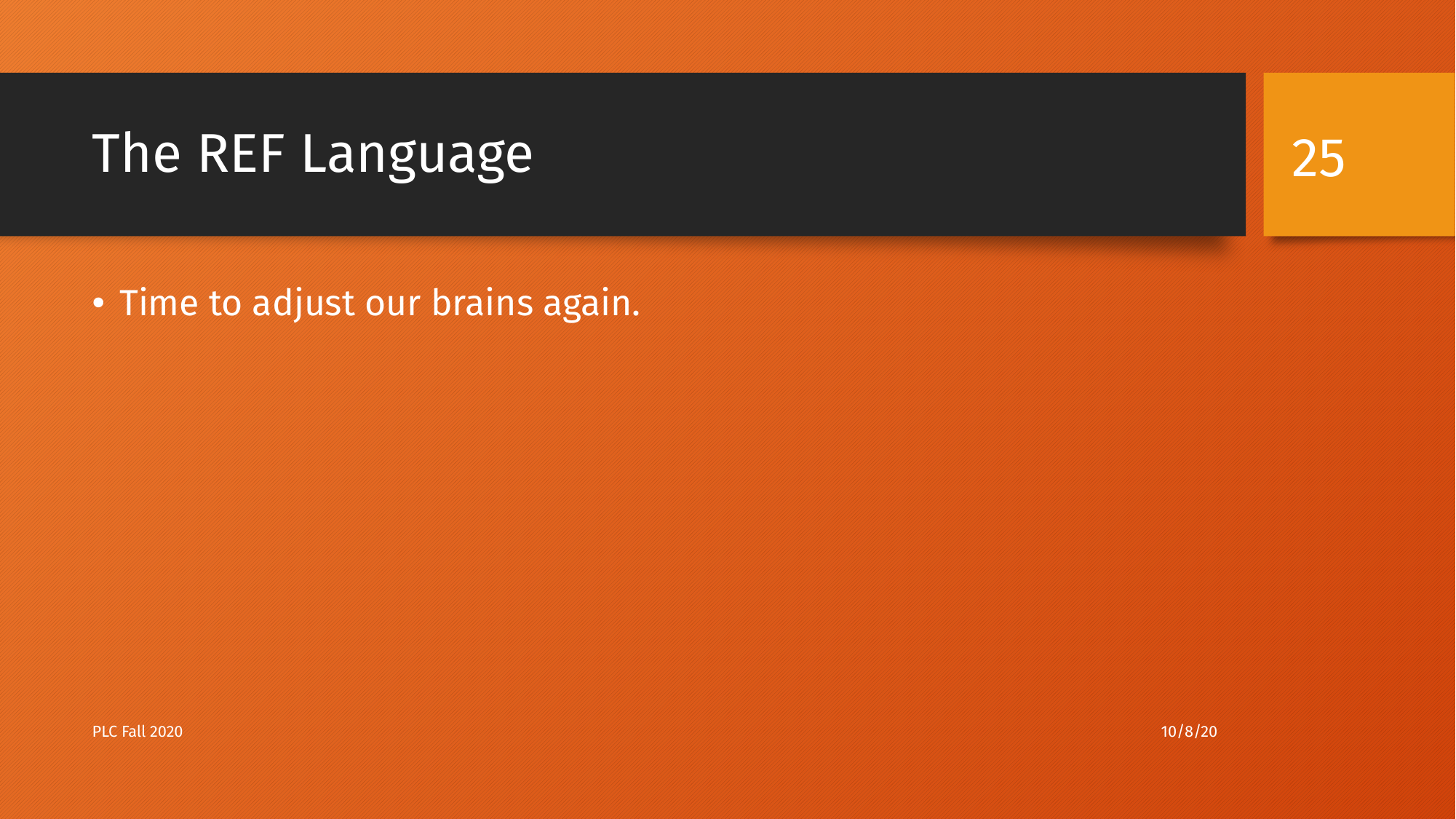

25
# The REF Language
Time to adjust our brains again.
10/8/20
PLC Fall 2020